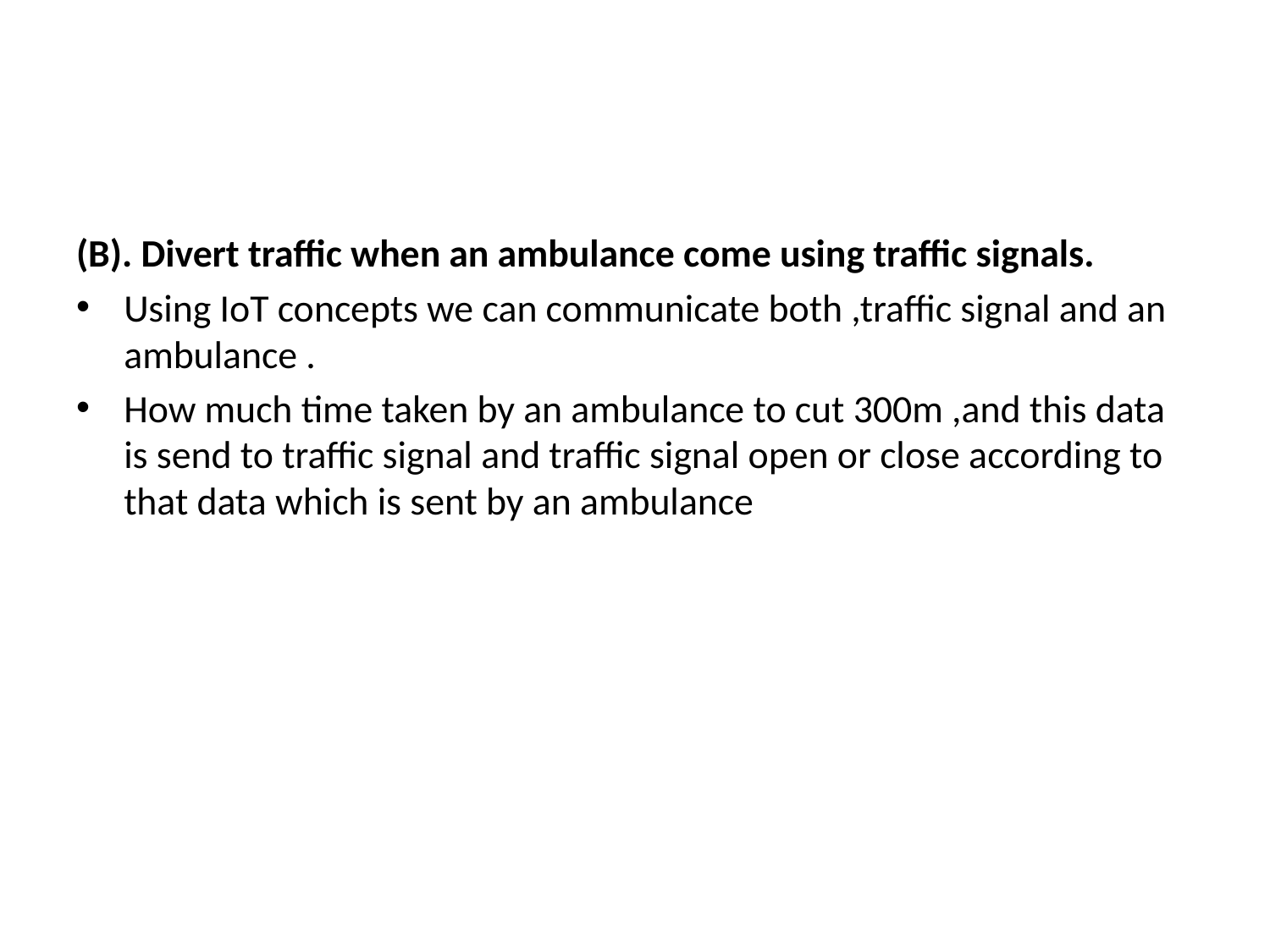

#
(B). Divert traffic when an ambulance come using traffic signals.
Using IoT concepts we can communicate both ,traffic signal and an ambulance .
How much time taken by an ambulance to cut 300m ,and this data is send to traffic signal and traffic signal open or close according to that data which is sent by an ambulance